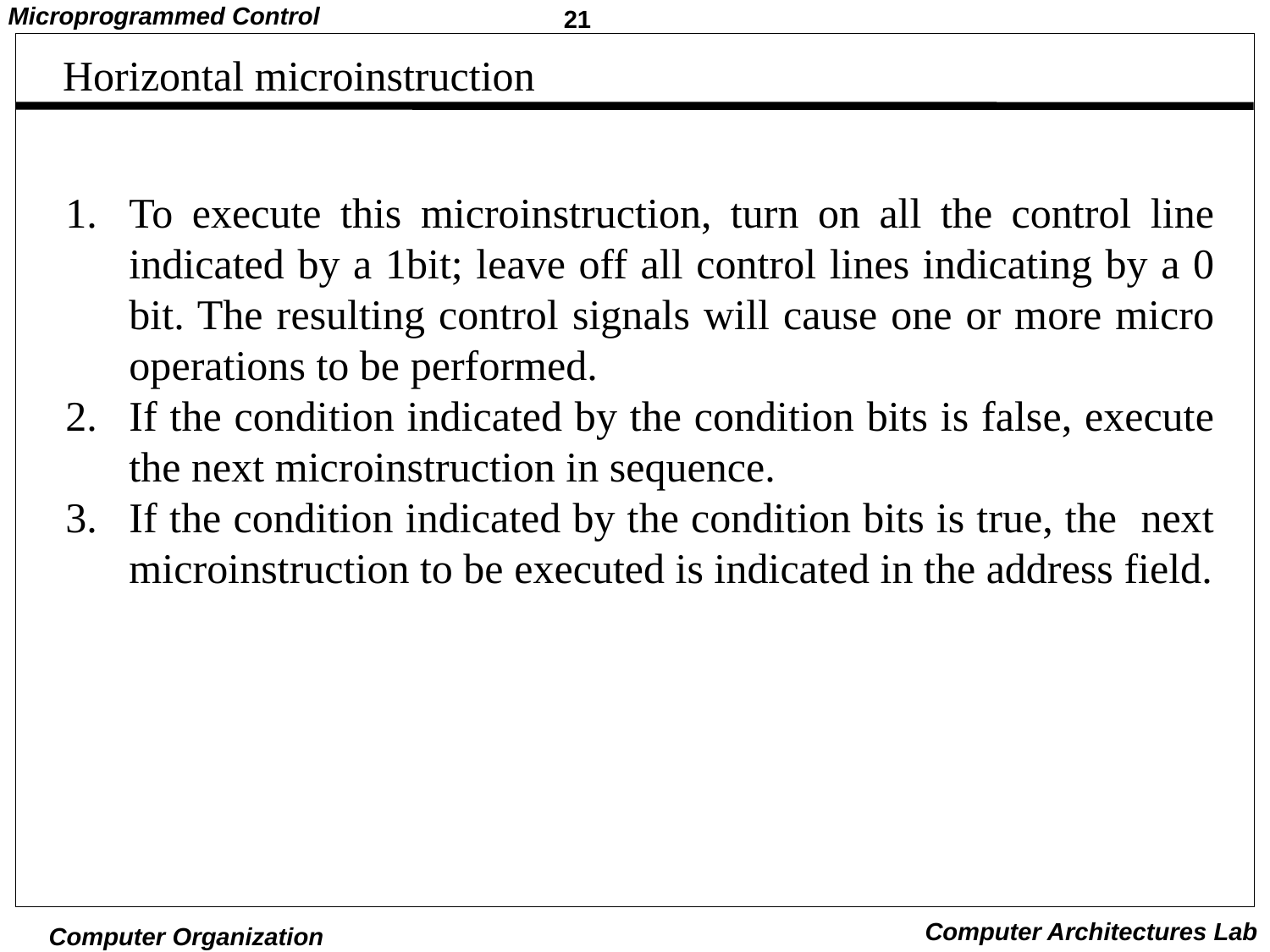

Horizontal microinstruction
To execute this microinstruction, turn on all the control line indicated by a 1bit; leave off all control lines indicating by a 0 bit. The resulting control signals will cause one or more micro operations to be performed.
If the condition indicated by the condition bits is false, execute the next microinstruction in sequence.
If the condition indicated by the condition bits is true, the  next microinstruction to be executed is indicated in the address field.